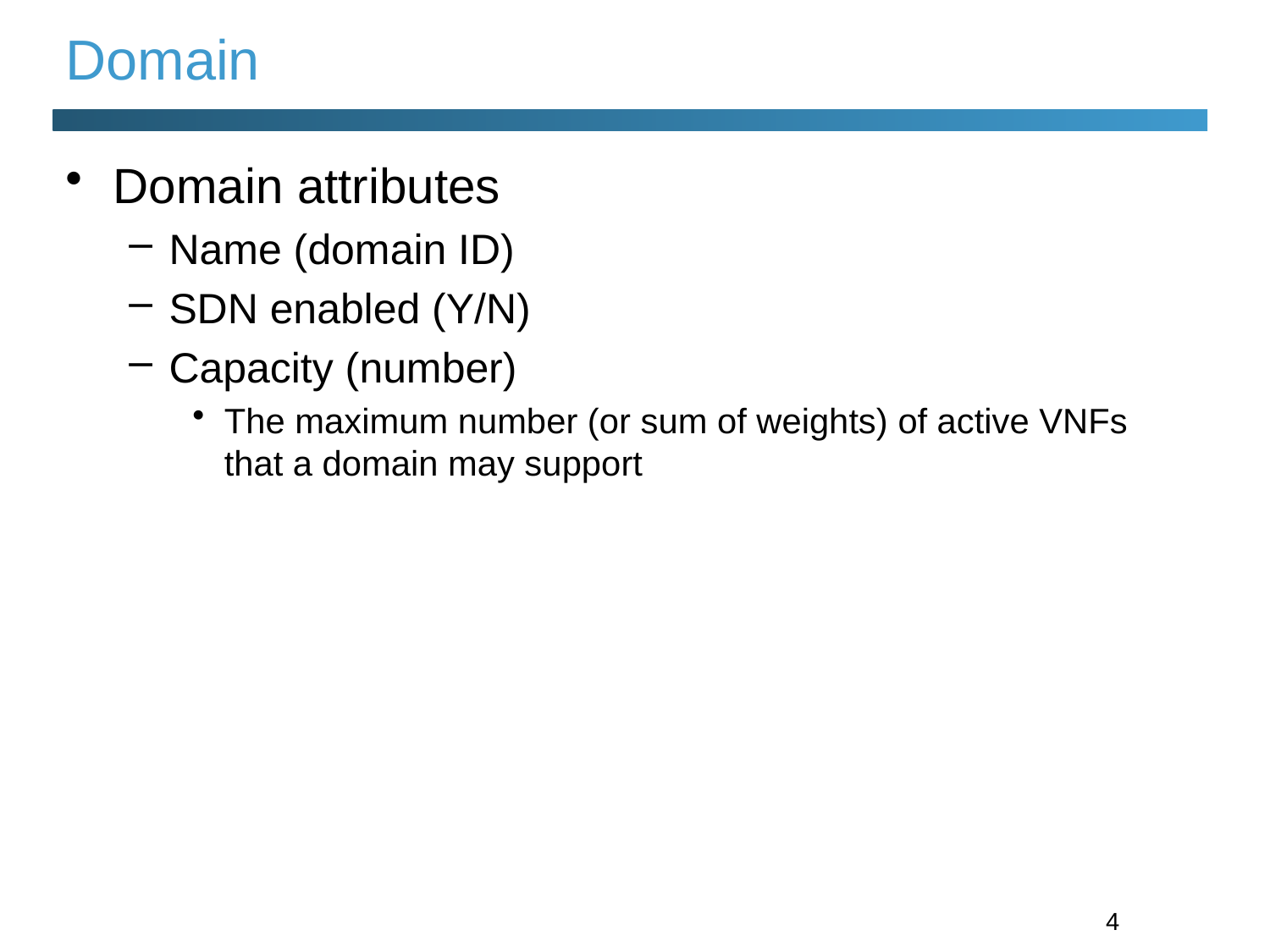

# Domain
Domain attributes
Name (domain ID)
SDN enabled (Y/N)
Capacity (number)
The maximum number (or sum of weights) of active VNFs that a domain may support
4